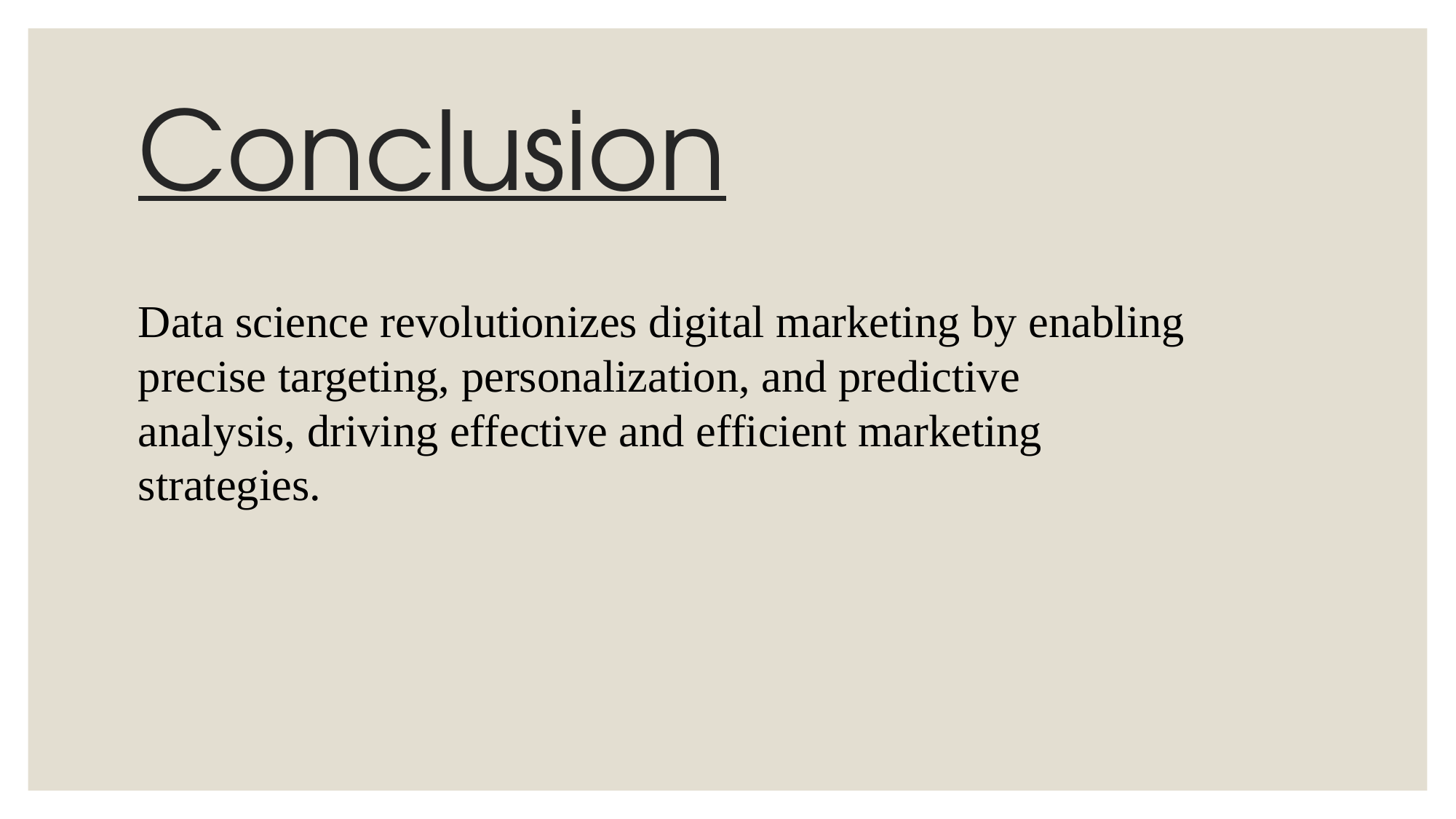

# Conclusion
Data science revolutionizes digital marketing by enabling precise targeting, personalization, and predictive analysis, driving effective and efficient marketing strategies.